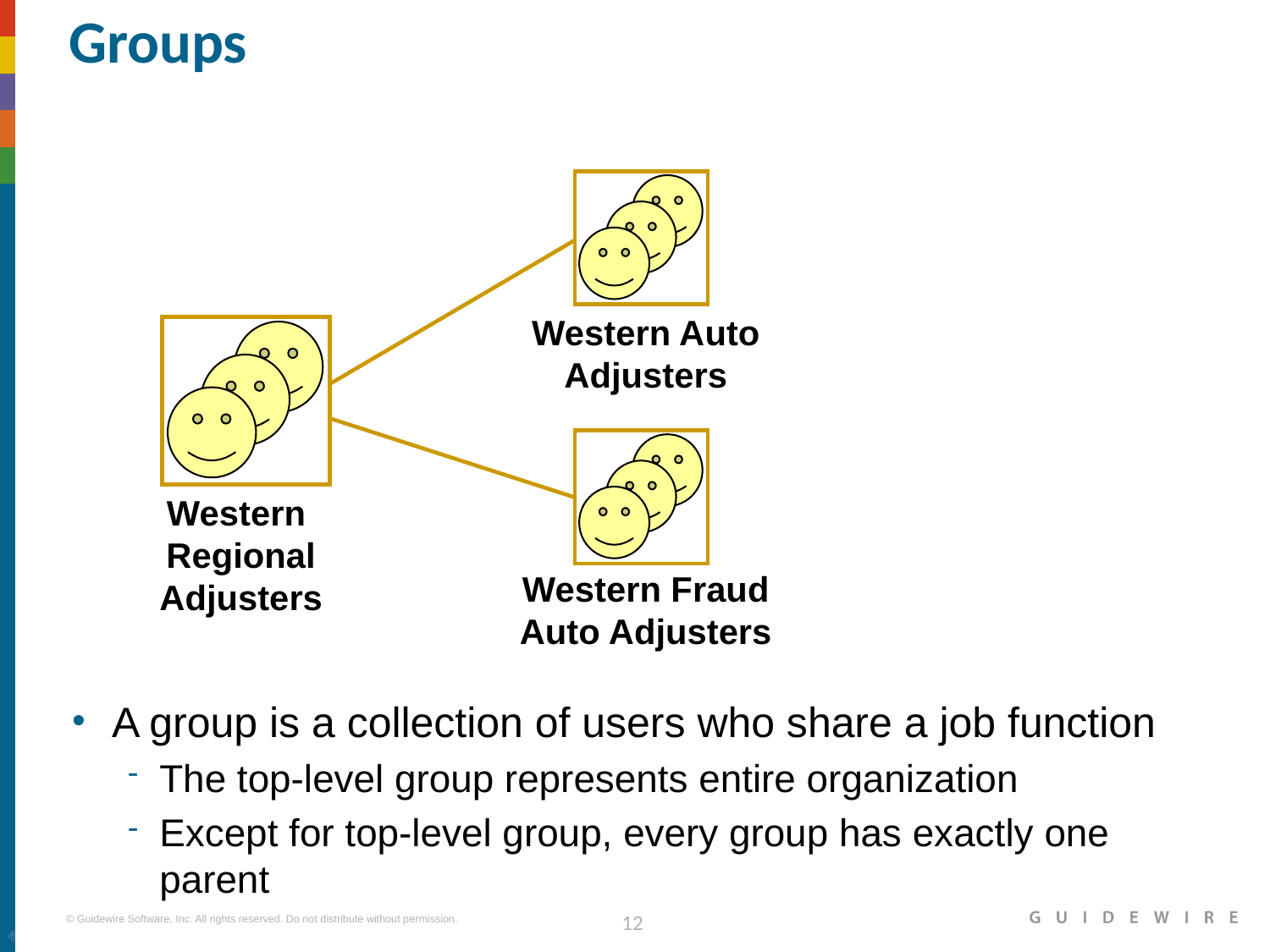

# Groups

Western Auto Adjusters

Western
Regional
Adjusters
Western Fraud Auto Adjusters
A group is a collection of users who share a job function
The top-level group represents entire organization
Except for top-level group, every group has exactly one parent